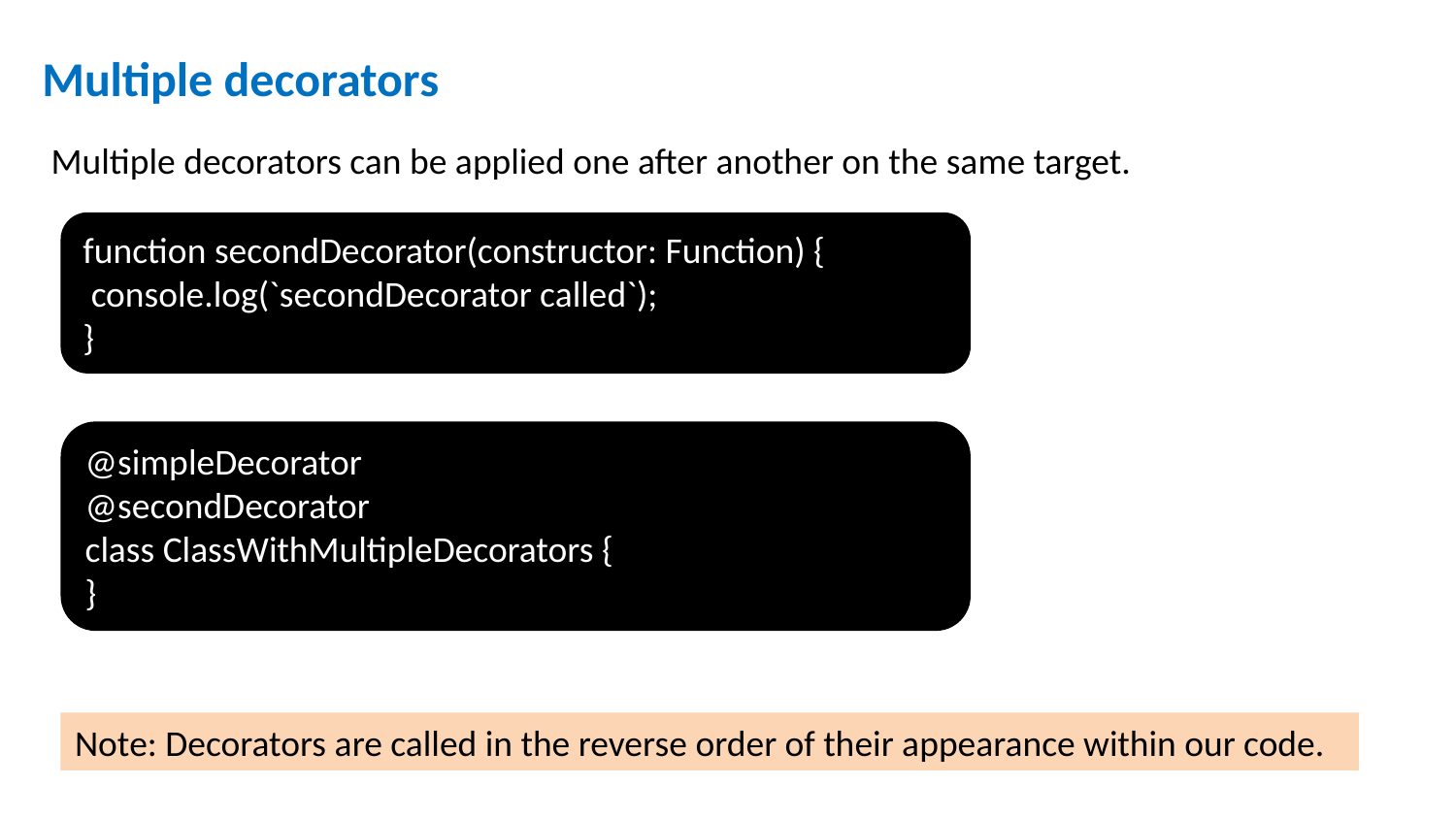

# Multiple decorators
Multiple decorators can be applied one after another on the same target.
function secondDecorator(constructor: Function) {
 console.log(`secondDecorator called`);
}
@simpleDecorator
@secondDecorator
class ClassWithMultipleDecorators {
}
Note: Decorators are called in the reverse order of their appearance within our code.